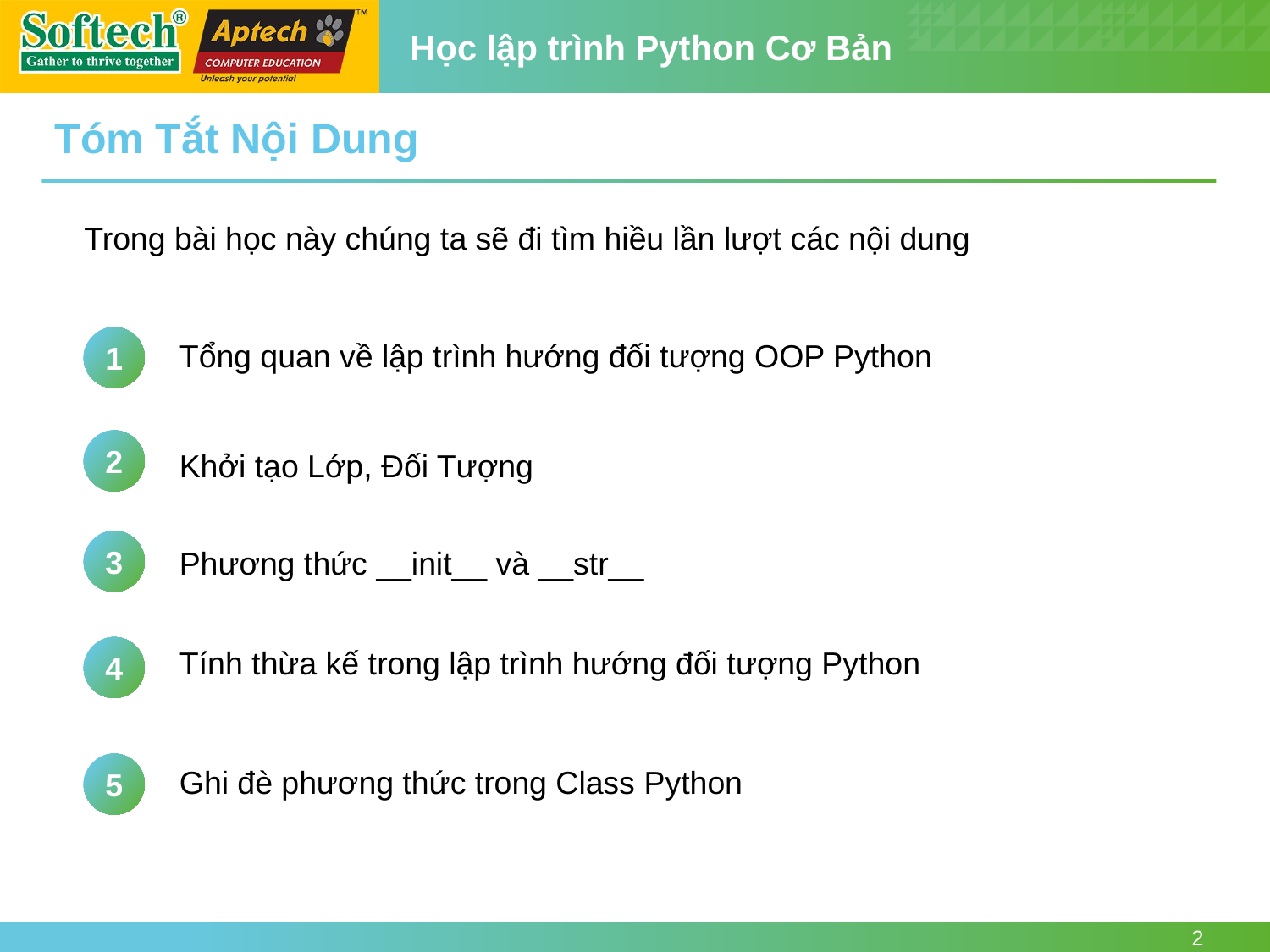

Tóm Tắt Nội Dung
Trong bài học này chúng ta sẽ đi tìm hiều lần lượt các nội dung
1
Tổng quan về lập trình hướng đối tượng OOP Python
2
Khởi tạo Lớp, Đối Tượng
3
Phương thức __init__ và __str__
4
Tính thừa kế trong lập trình hướng đối tượng Python
5
Ghi đè phương thức trong Class Python
2